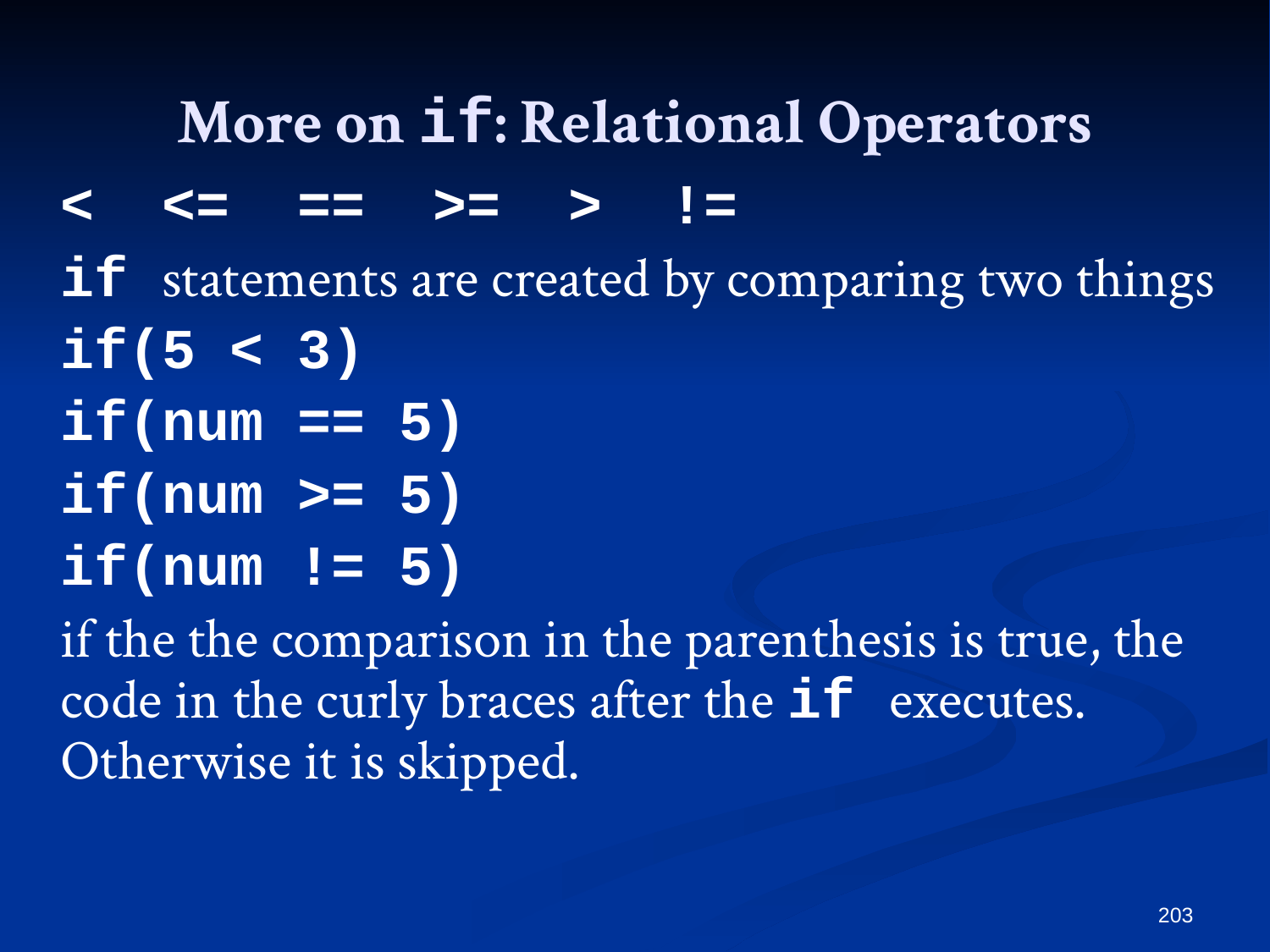

# More on if: Relational Operators
<  <=  ==  >=  >  !=
if statements are created by comparing two things
if(5 < 3)
if(num == 5)
if(num >= 5)
if(num != 5)
if the the comparison in the parenthesis is true, the code in the curly braces after the if executes. Otherwise it is skipped.
203